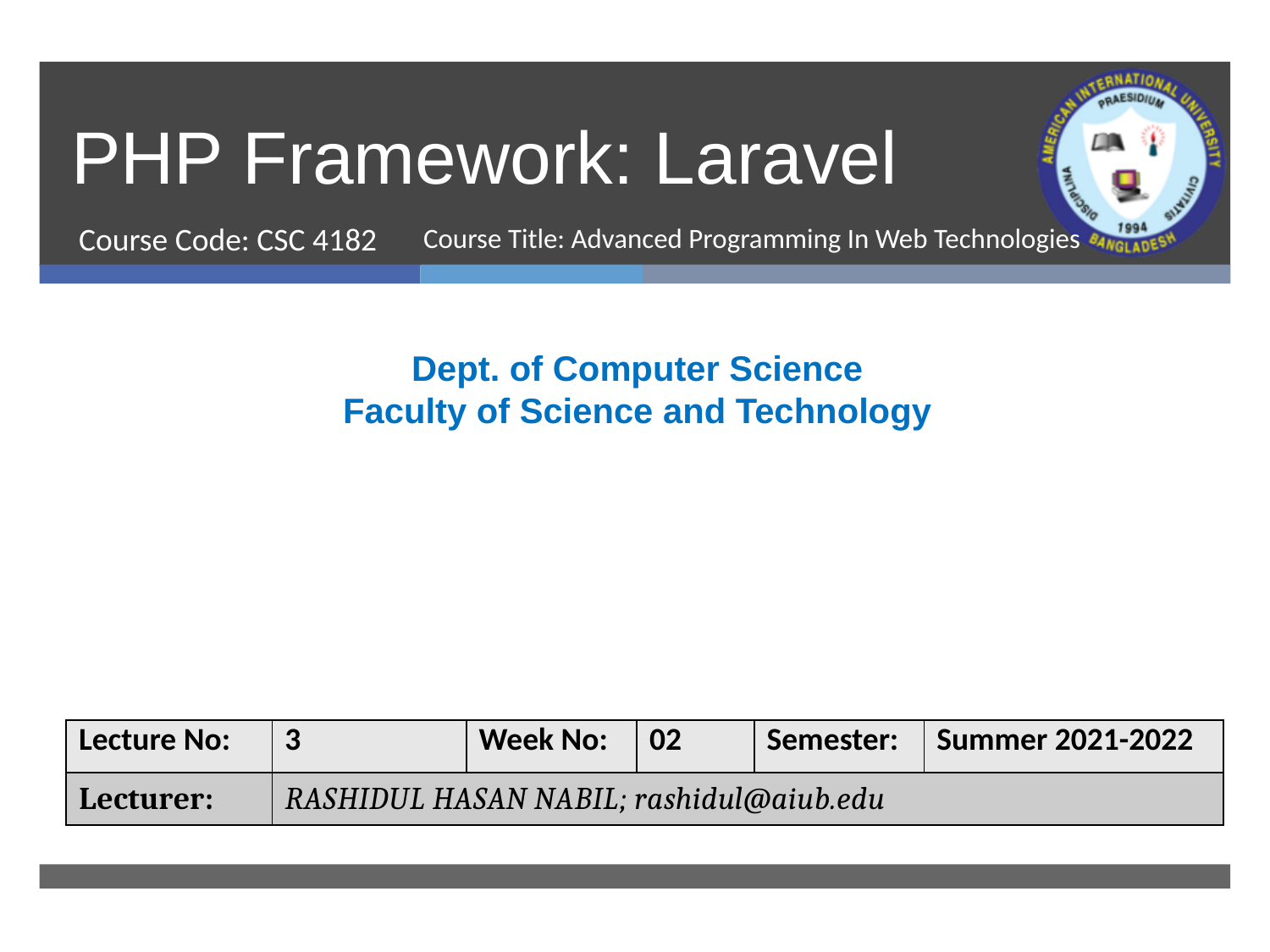

# PHP Framework: Laravel
Course Code: CSC 4182
Course Title: Advanced Programming In Web Technologies
Dept. of Computer Science
Faculty of Science and Technology
| Lecture No: | 3 | Week No: | 02 | Semester: | Summer 2021-2022 |
| --- | --- | --- | --- | --- | --- |
| Lecturer: | RASHIDUL HASAN NABIL; rashidul@aiub.edu |  |  |  |  |